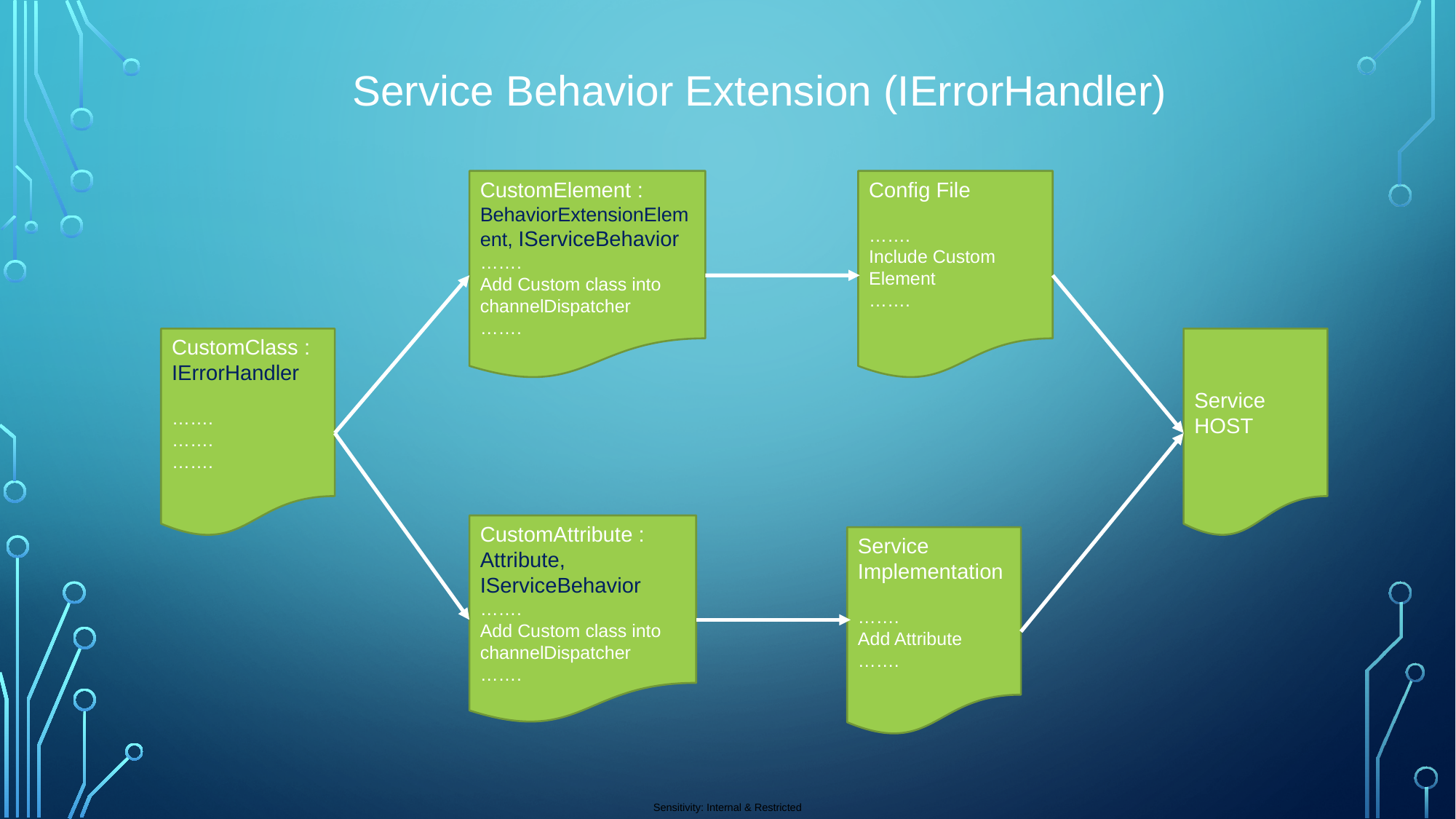

Service Behavior Extension (IErrorHandler)

Config File

…….
Include Custom Element
…….
CustomElement :  BehaviorExtensionElement, IServiceBehavior
…….
Add Custom class into channelDispatcher
…….
Service HOST
CustomClass :
IErrorHandler

…….
…….
…….
CustomAttribute :
Attribute,
IServiceBehavior
…….
Add Custom class into channelDispatcher
…….
Service Implementation

…….
Add Attribute
…….